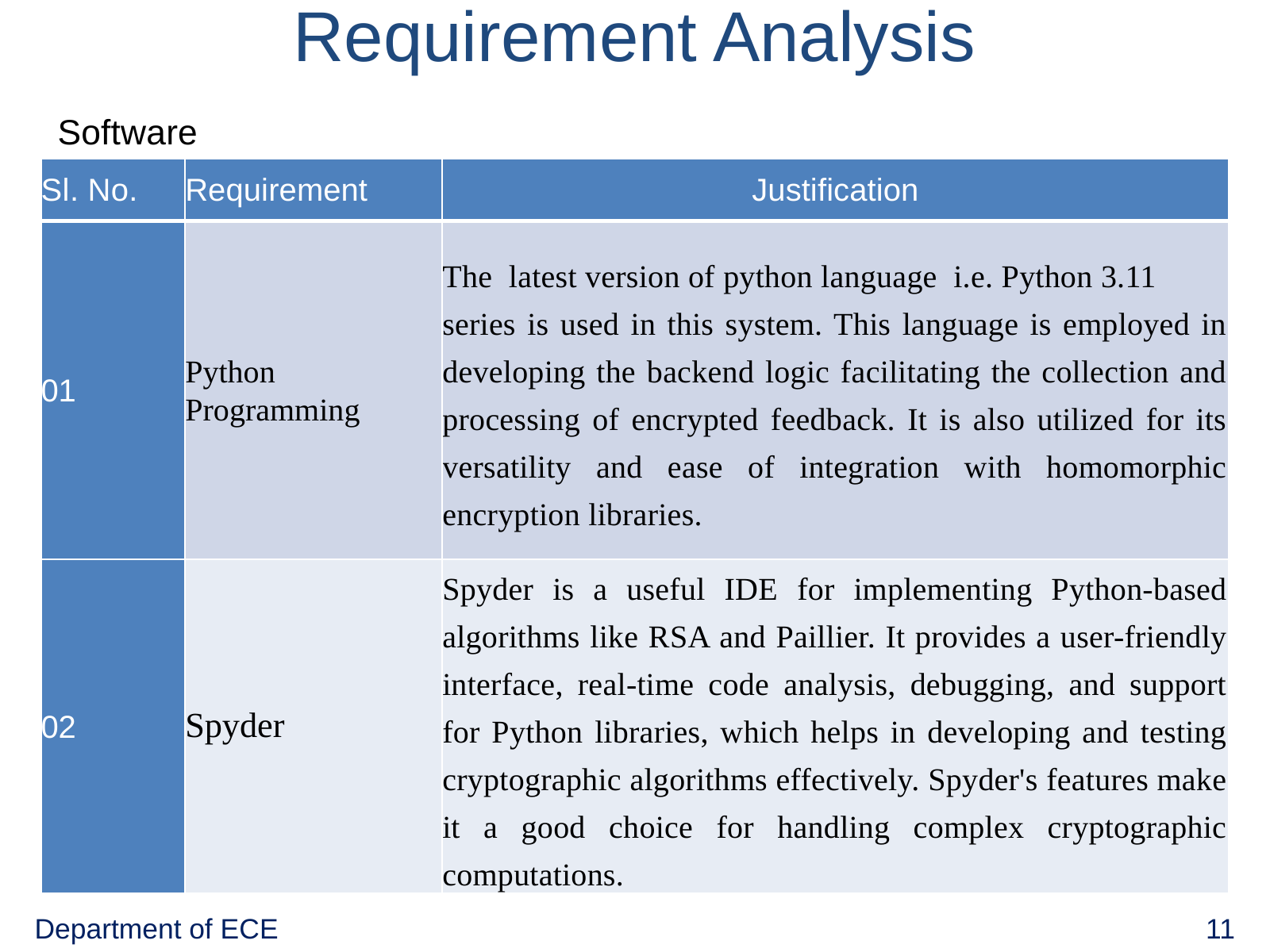

Requirement Analysis
Software implementation:
| Sl. No. | Requirement | Justification |
| --- | --- | --- |
| 01 | Python Programming | The latest version of python language i.e. Python 3.11 series is used in this system. This language is employed in developing the backend logic facilitating the collection and processing of encrypted feedback. It is also utilized for its versatility and ease of integration with homomorphic encryption libraries. |
| 02 | Spyder | Spyder is a useful IDE for implementing Python-based algorithms like RSA and Paillier. It provides a user-friendly interface, real-time code analysis, debugging, and support for Python libraries, which helps in developing and testing cryptographic algorithms effectively. Spyder's features make it a good choice for handling complex cryptographic computations. |
Department of ECE
11